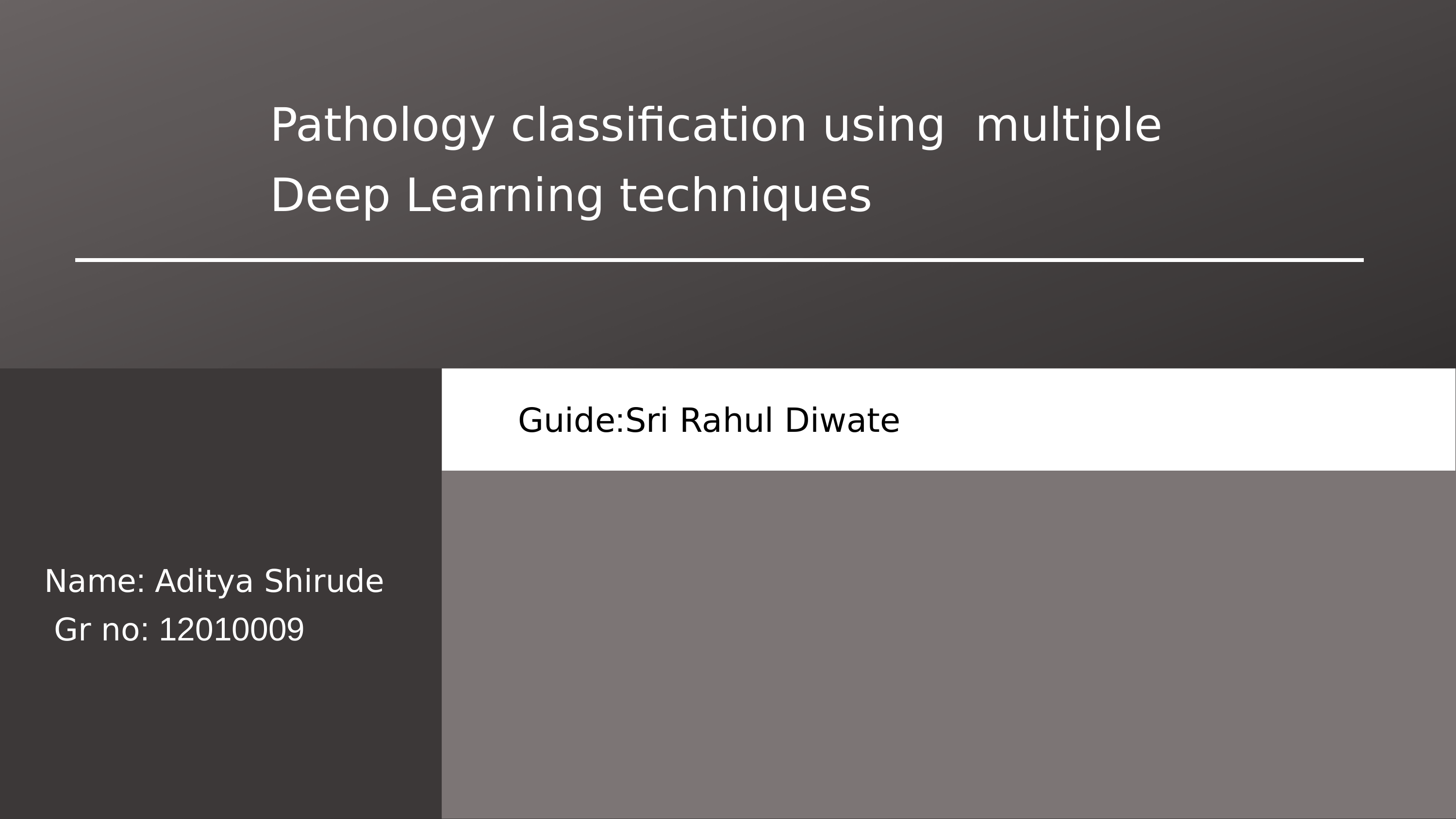

# Pathology classification using  multiple Deep Learning techniques

Guide:Sri Rahul Diwate

Name: Aditya Shirude  Gr no: 12010009